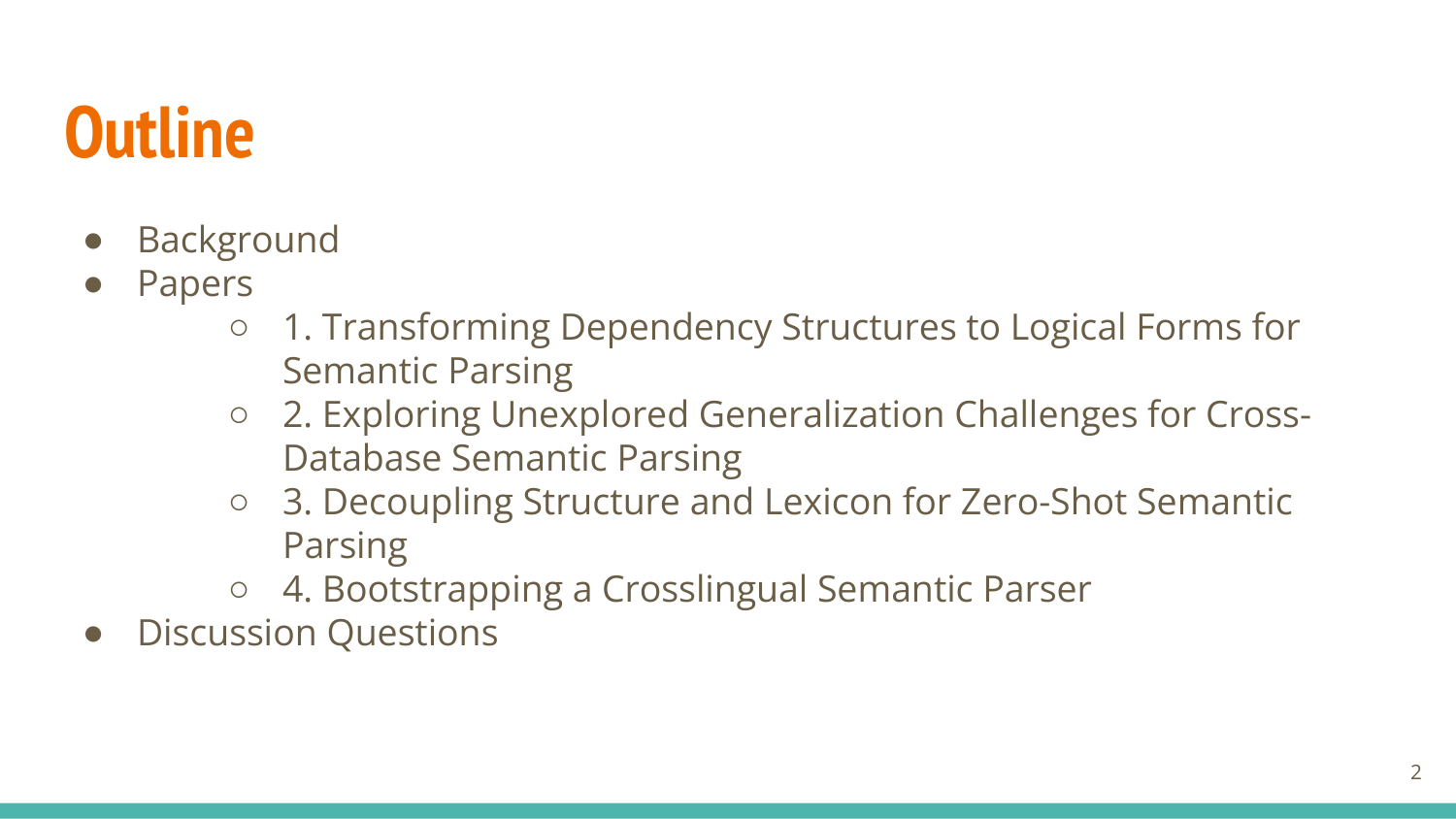

# Outline
Background
Papers
1. Transforming Dependency Structures to Logical Forms for Semantic Parsing
2. Exploring Unexplored Generalization Challenges for Cross-Database Semantic Parsing
3. Decoupling Structure and Lexicon for Zero-Shot Semantic Parsing
4. Bootstrapping a Crosslingual Semantic Parser
Discussion Questions
2